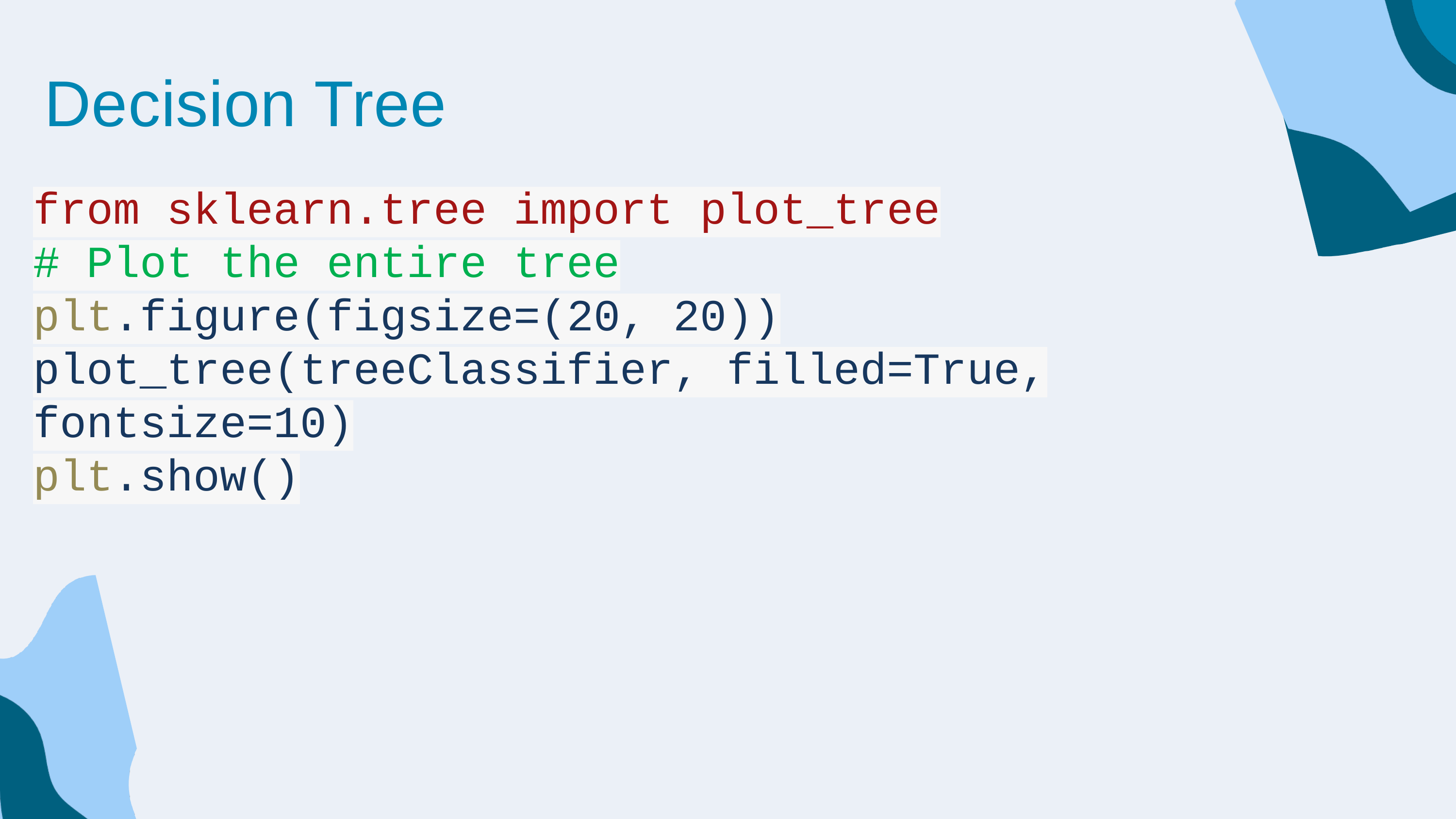

Decision Tree
from sklearn.tree import plot_tree
# Plot the entire tree
plt.figure(figsize=(20, 20))
plot_tree(treeClassifier, filled=True, fontsize=10)
plt.show()